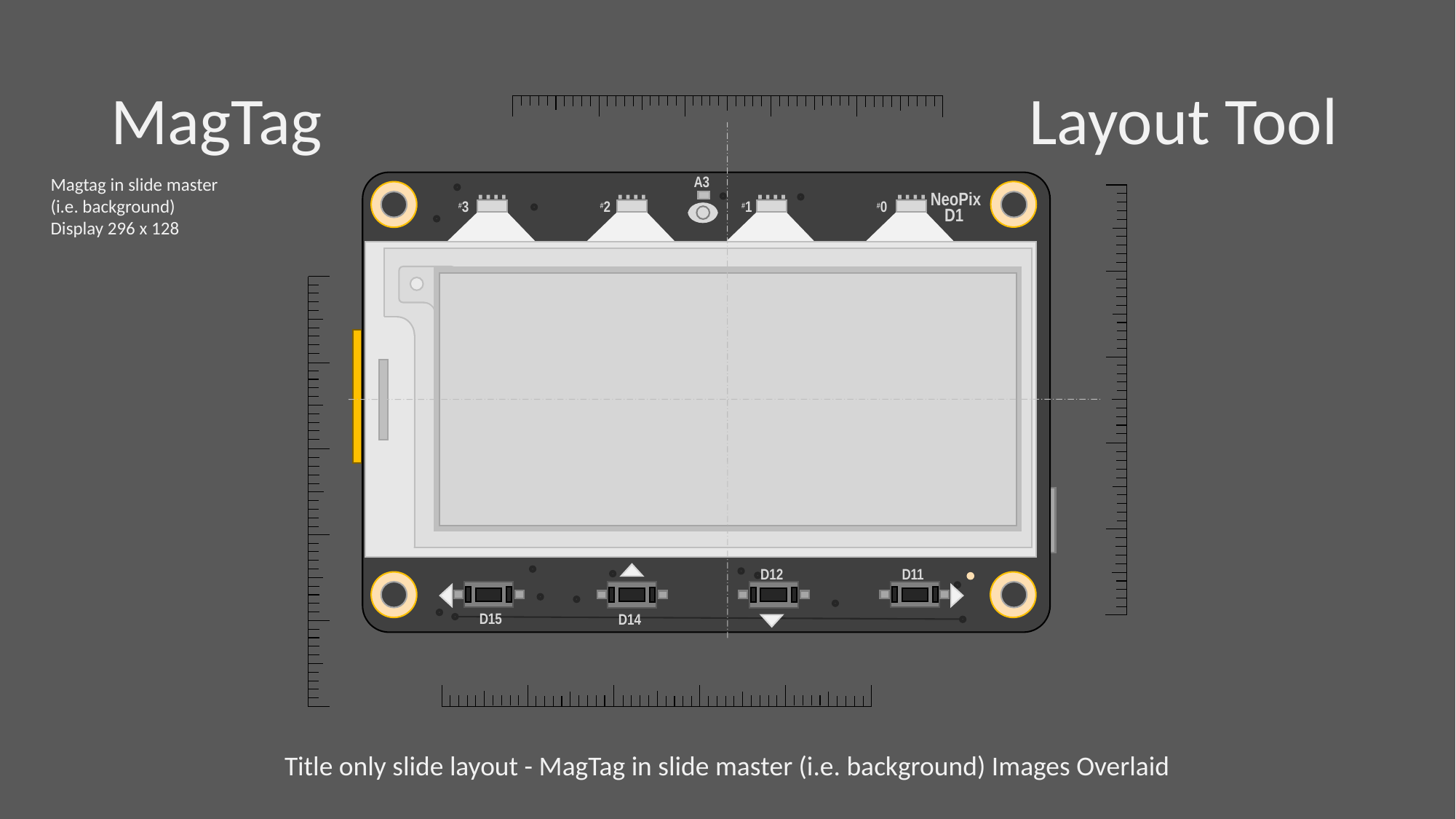

# MagTag                                               Layout Tool
Magtag in slide master
(i.e. background)
Display 296 x 128
Title only slide layout - MagTag in slide master (i.e. background) Images Overlaid